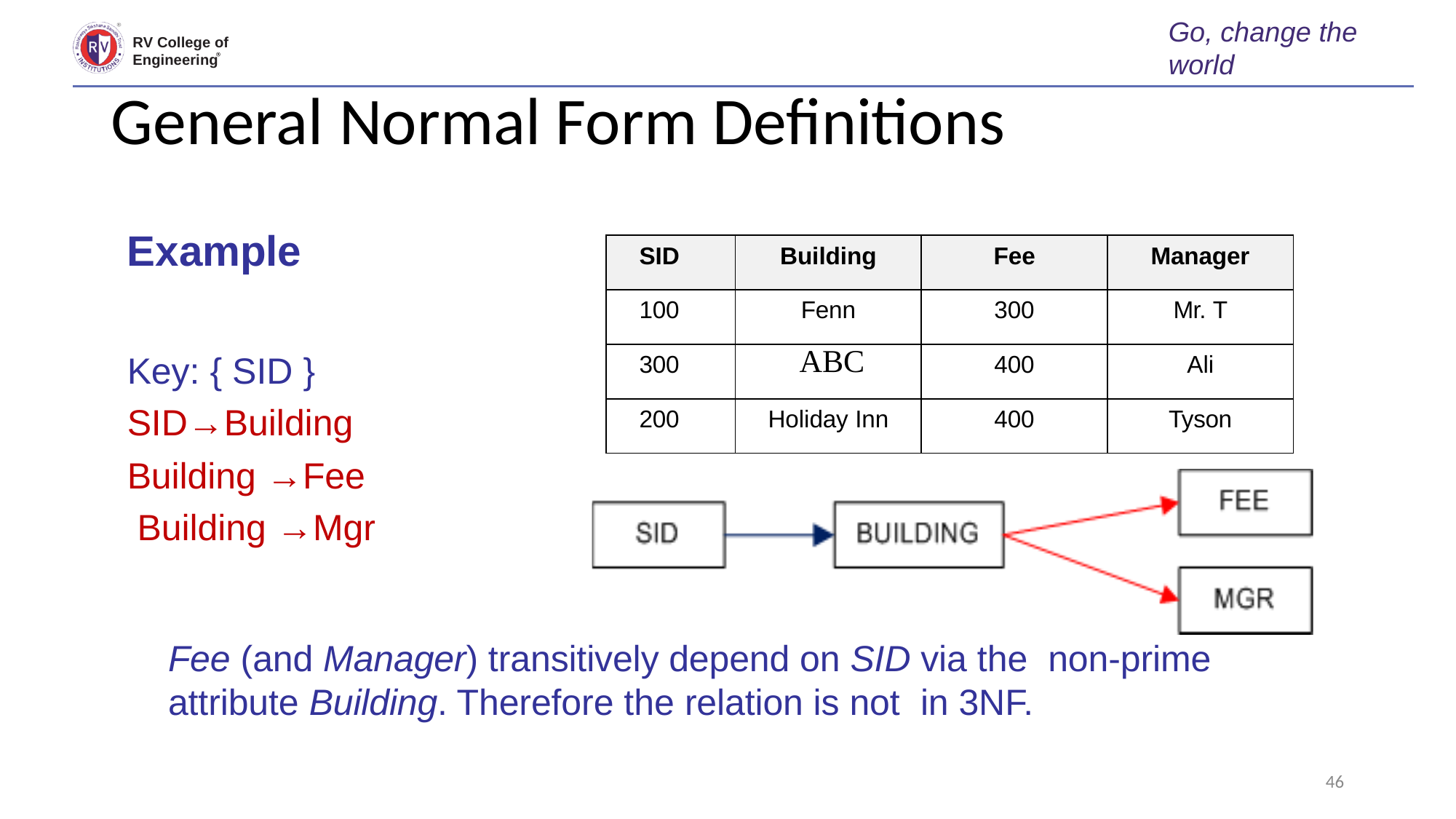

Go, change the world

RV College of
Engineering
# General Normal Form Definitions

Example

Key: { SID }
SID→Building
Building →Fee
 Building →Mgr

Fee (and Manager) transitively depend on SID via the  non-prime attribute Building. Therefore the relation is not  in 3NF.

| SID | Building | Fee | Manager |
| --- | --- | --- | --- |
| 100 | Fenn | 300 | Mr. T |
| 300 | ABC | 400 | Ali |
| 200 | Holiday Inn | 400 | Tyson |

46